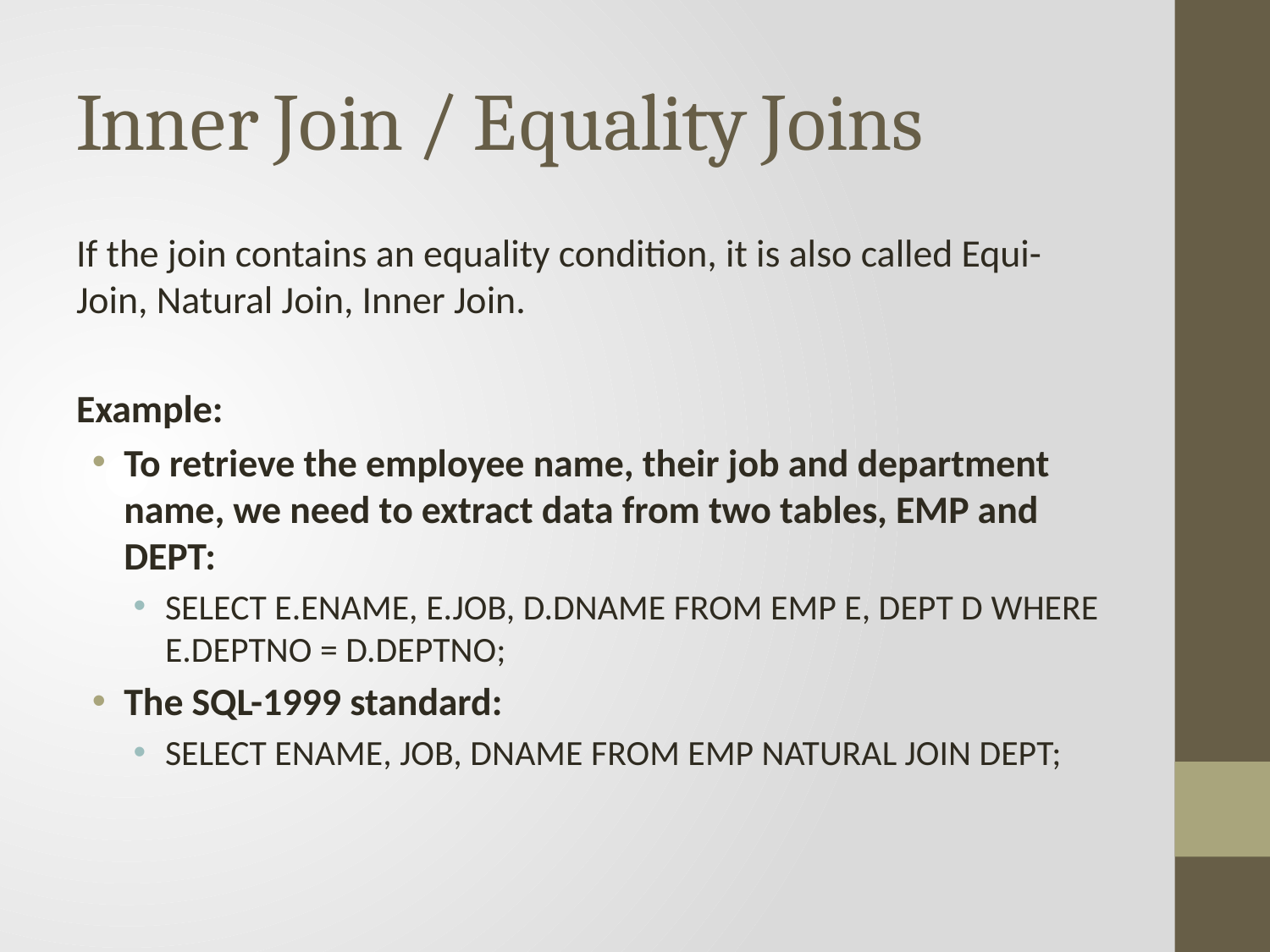

# Inner Join / Equality Joins
If the join contains an equality condition, it is also called Equi-Join, Natural Join, Inner Join.

Example:
To retrieve the employee name, their job and department name, we need to extract data from two tables, EMP and DEPT:
SELECT E.ENAME, E.JOB, D.DNAME FROM EMP E, DEPT D WHERE E.DEPTNO = D.DEPTNO;
The SQL-1999 standard:
SELECT ENAME, JOB, DNAME FROM EMP NATURAL JOIN DEPT;